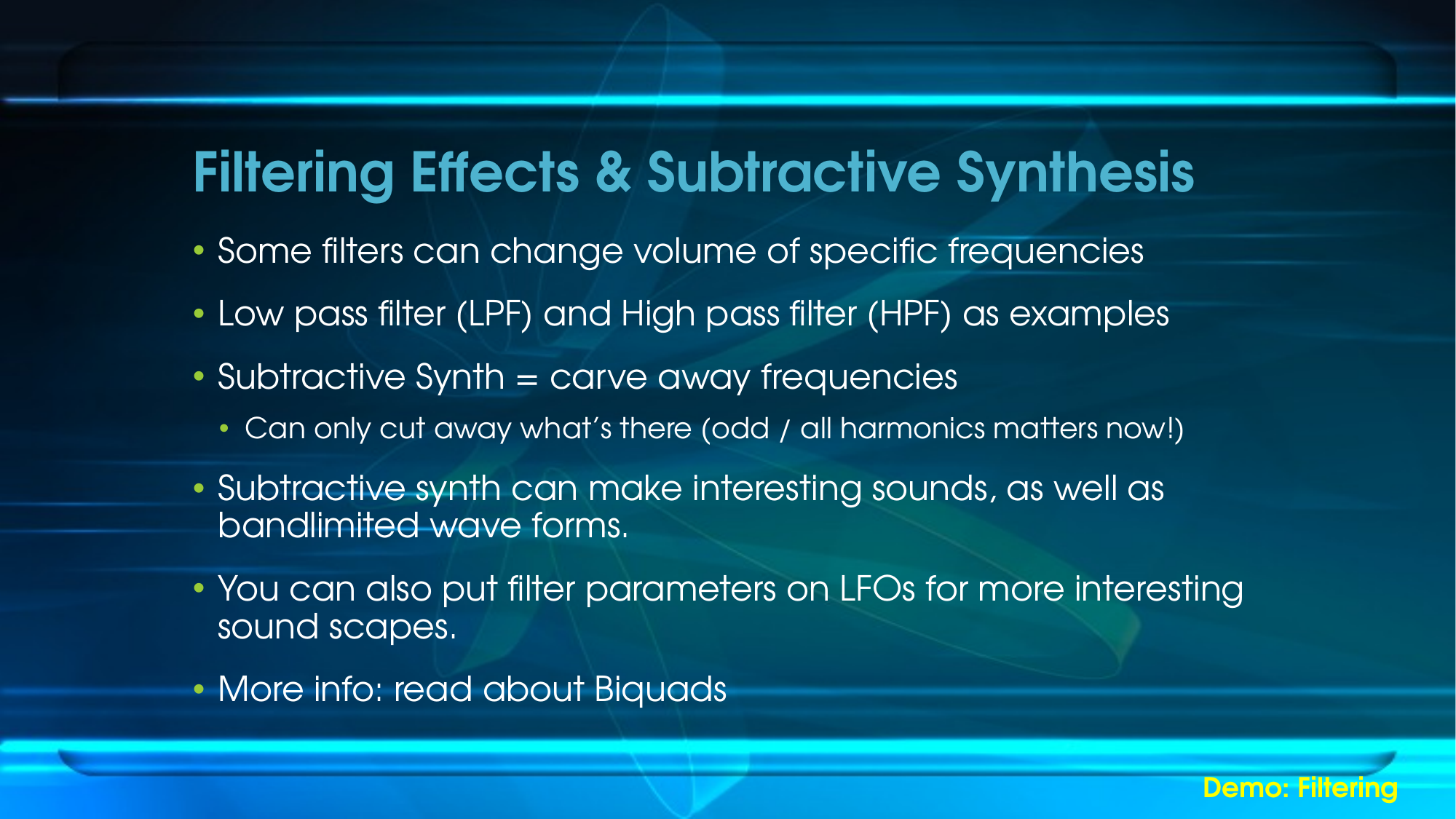

# Filtering Effects & Subtractive Synthesis
Some filters can change volume of specific frequencies
Low pass filter (LPF) and High pass filter (HPF) as examples
Subtractive Synth = carve away frequencies
Can only cut away what’s there (odd / all harmonics matters now!)
Subtractive synth can make interesting sounds, as well as bandlimited wave forms.
You can also put filter parameters on LFOs for more interesting sound scapes.
More info: read about Biquads
Demo: Filtering